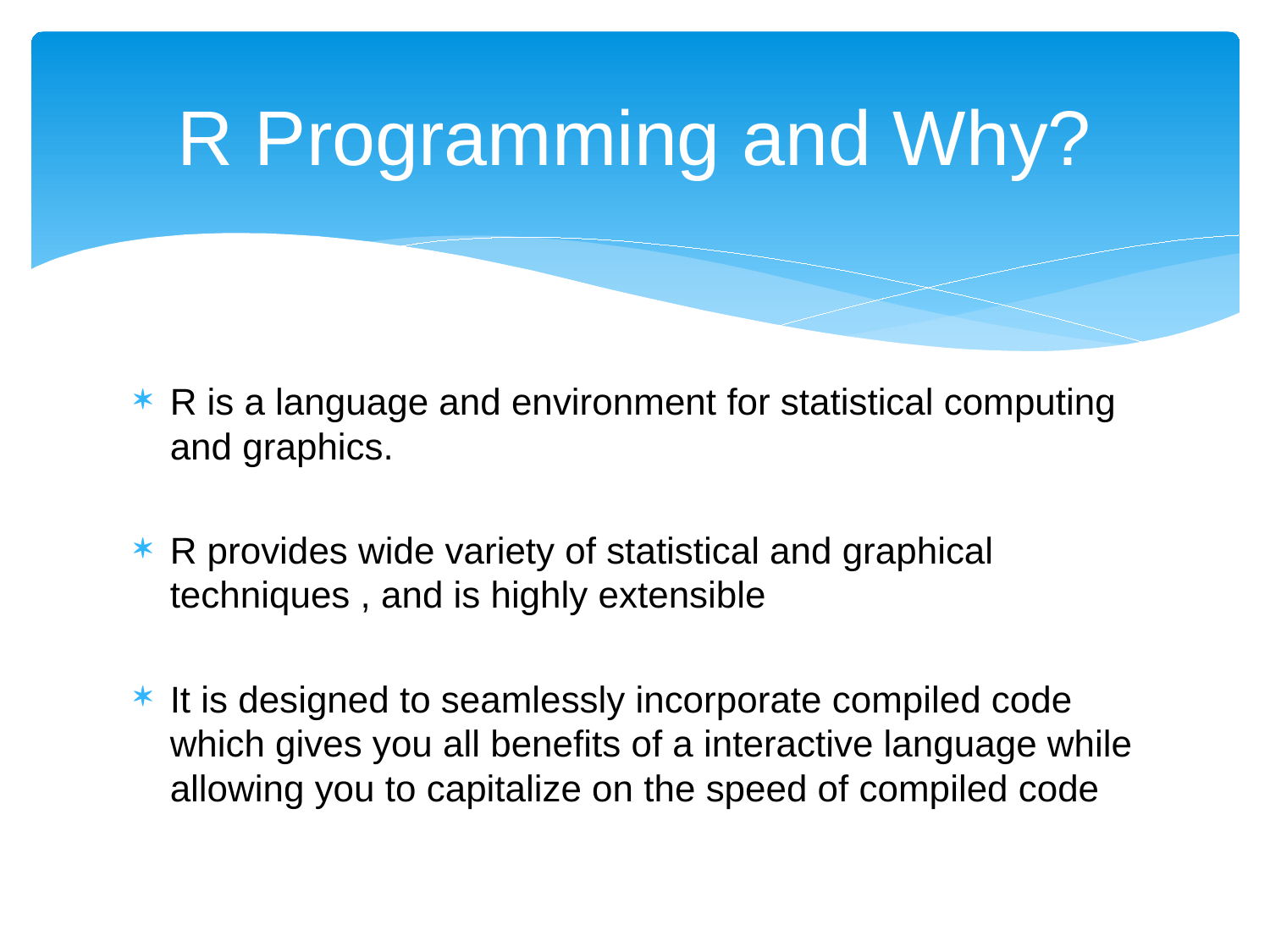

# R Programming and Why?
R is a language and environment for statistical computing and graphics.

R provides wide variety of statistical and graphical techniques , and is highly extensible

It is designed to seamlessly incorporate compiled code which gives you all benefits of a interactive language while allowing you to capitalize on the speed of compiled code